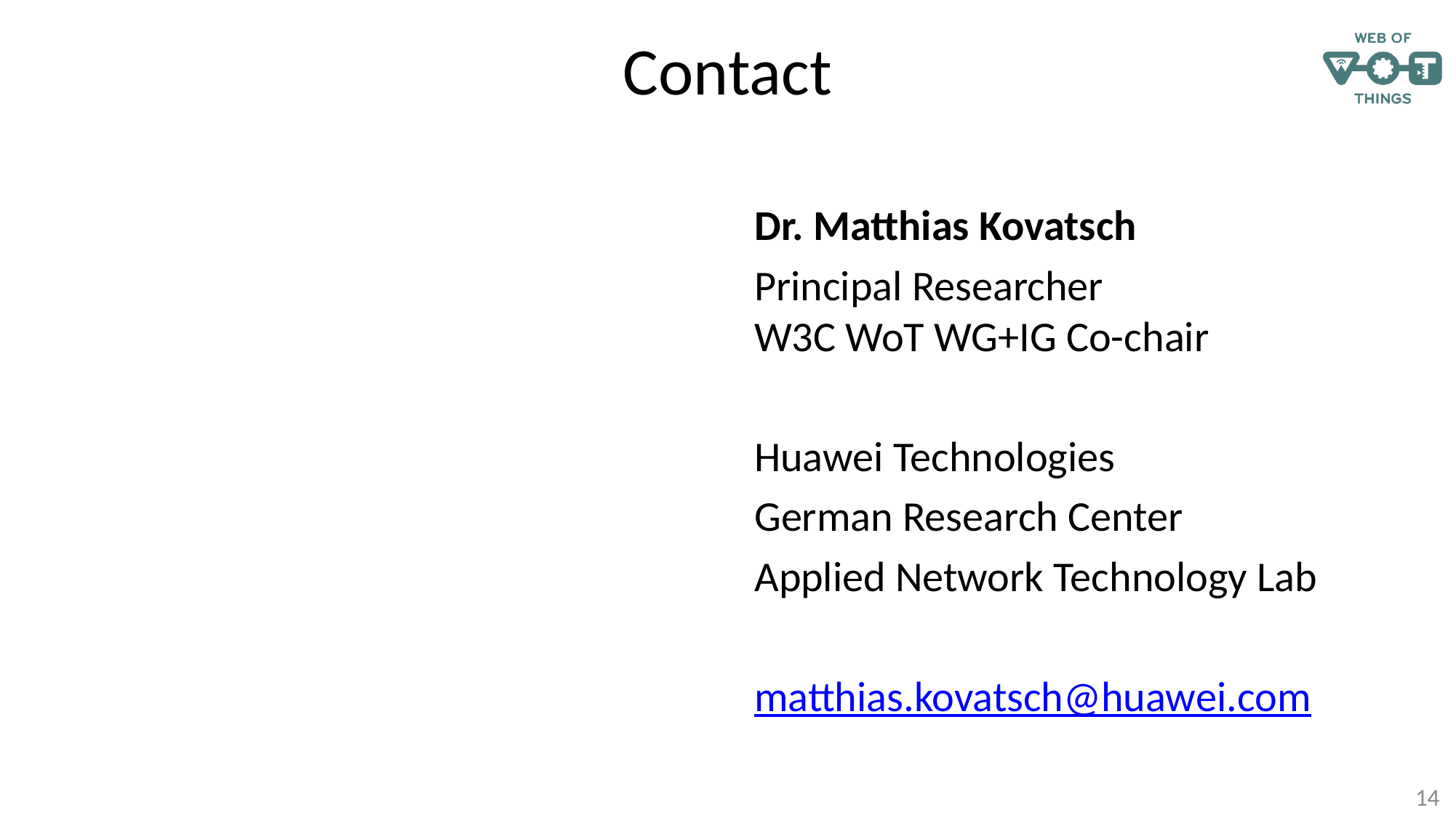

# Contact

Dr. Matthias Kovatsch
Principal Researcher
W3C WoT WG+IG Co-chair

Huawei Technologies
German Research Center
Applied Network Technology Lab

matthias.kovatsch@huawei.com
14